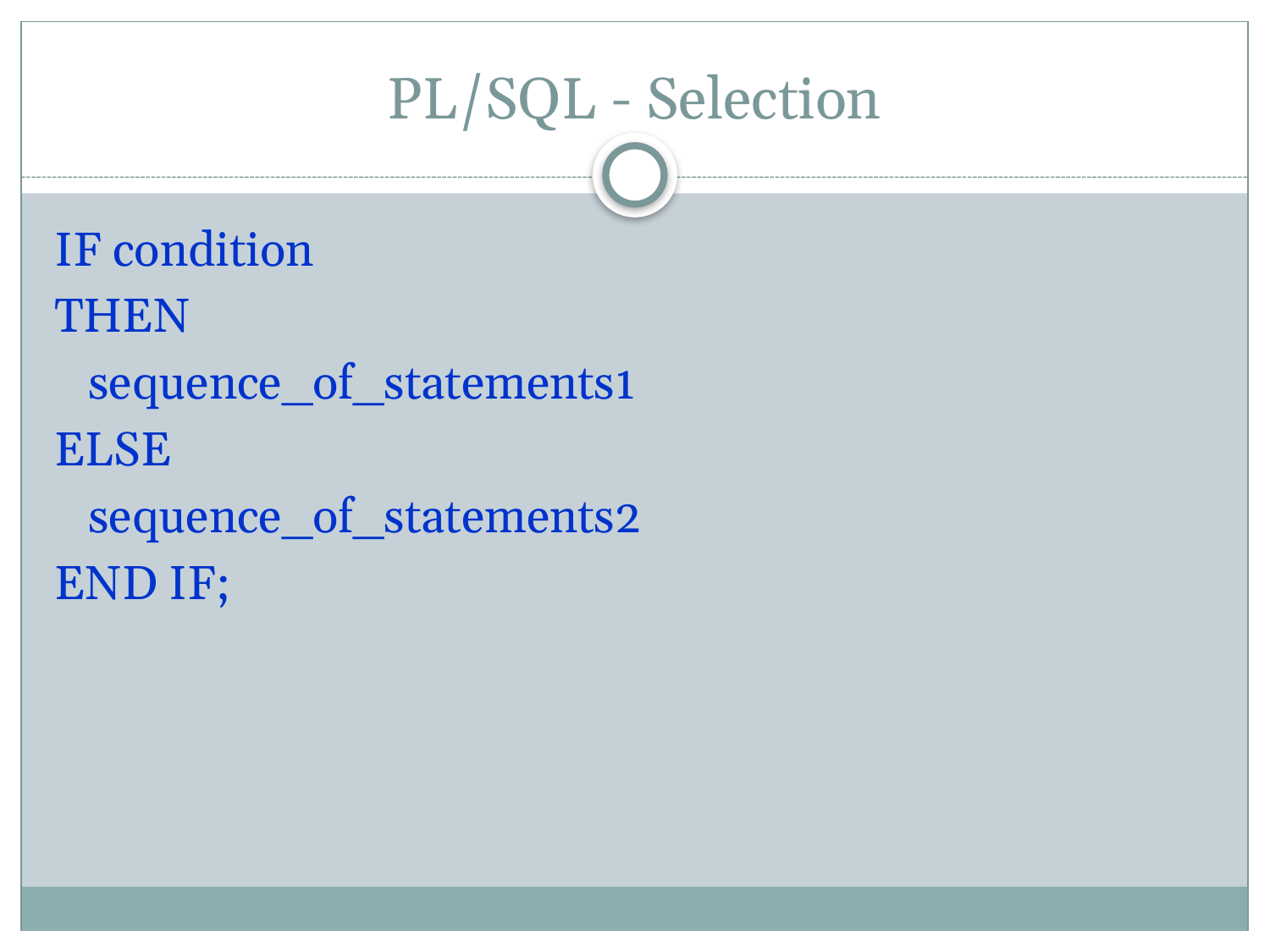

# PL/SQL - Selection
IF condition
THEN
   sequence_of_statements1
ELSE
   sequence_of_statements2
END IF;